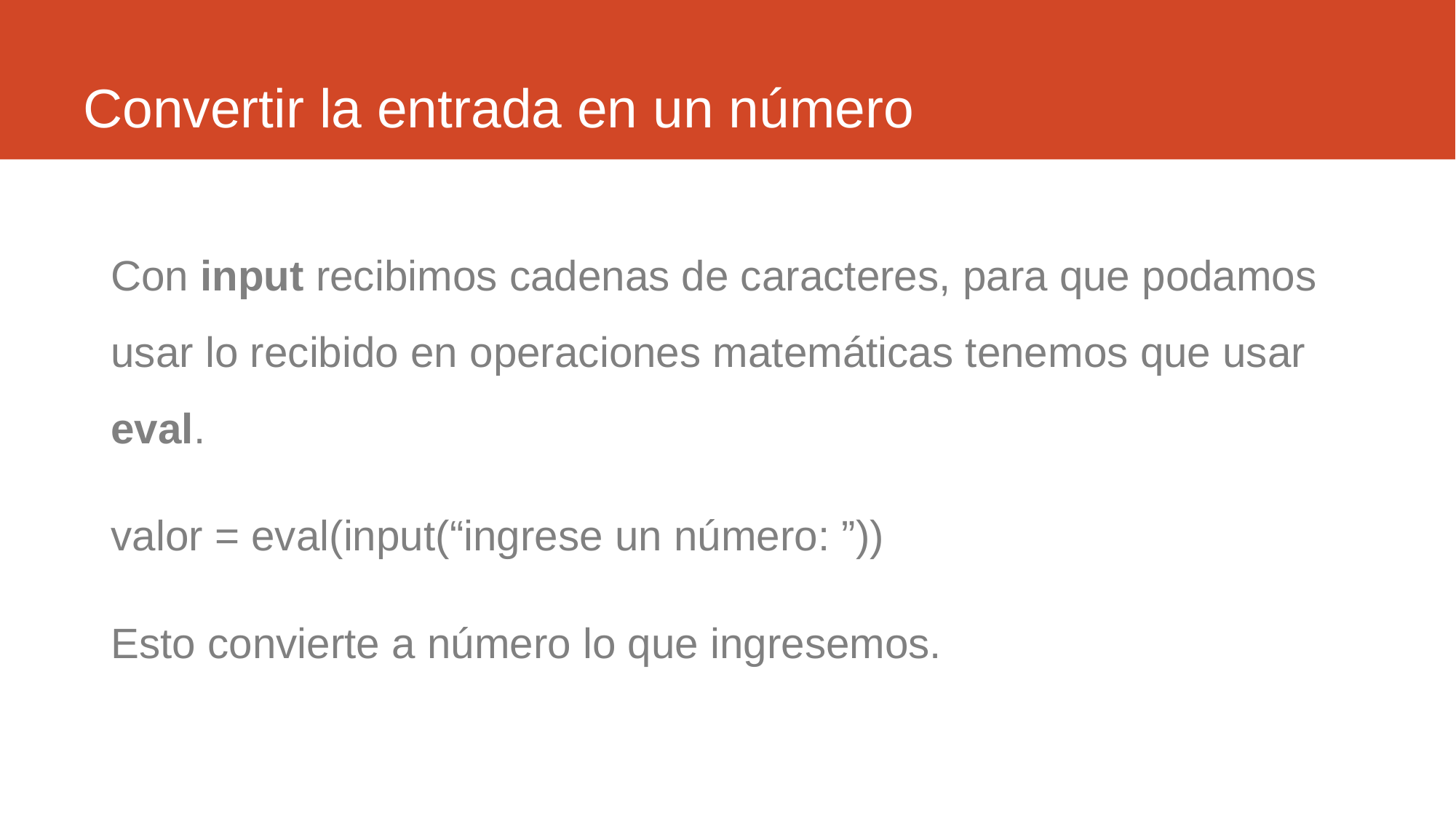

# Convertir la entrada en un número
Con input recibimos cadenas de caracteres, para que podamos usar lo recibido en operaciones matemáticas tenemos que usar eval.
valor = eval(input(“ingrese un número: ”))
Esto convierte a número lo que ingresemos.